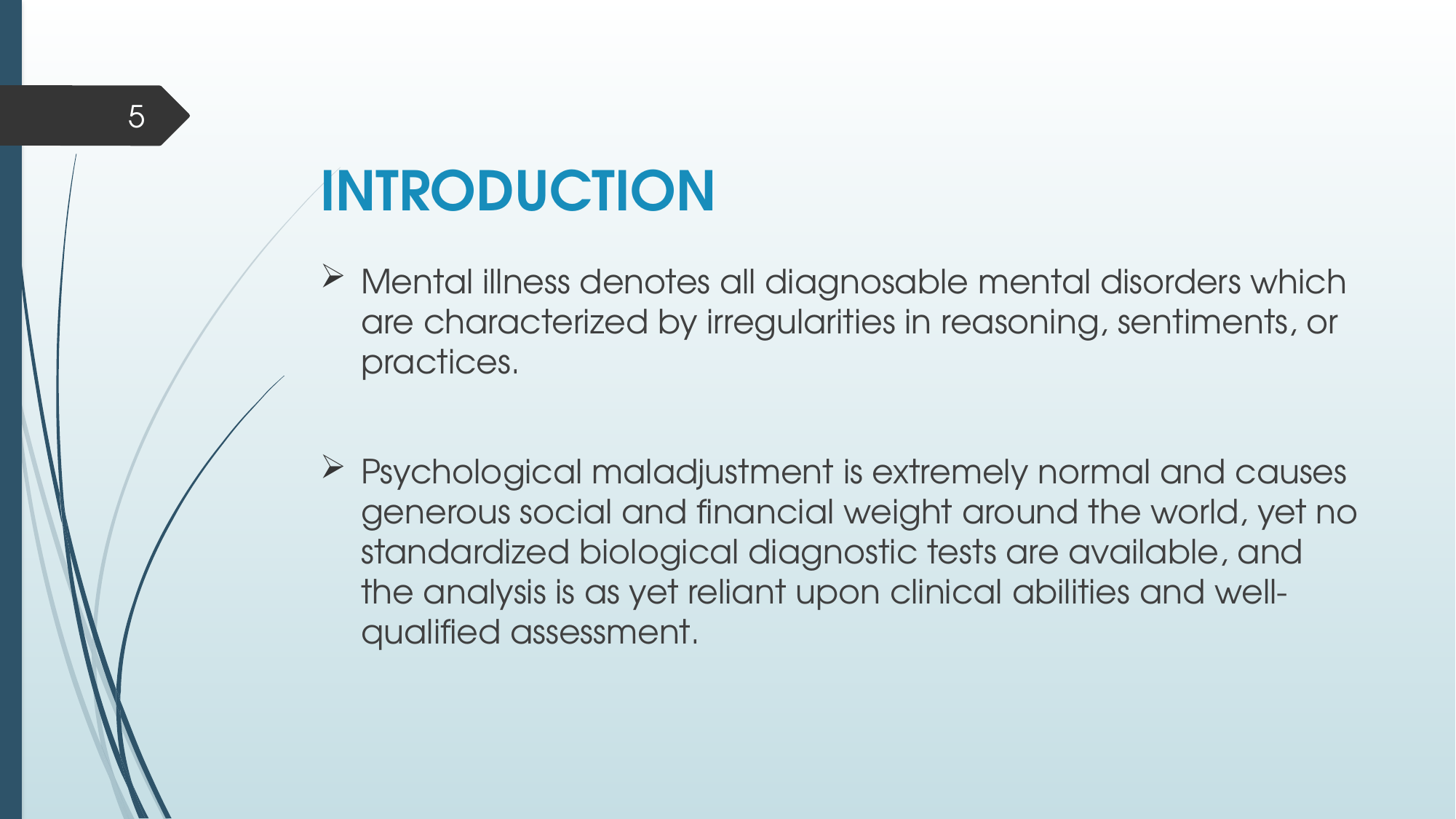

# INTRODUCTION
5
Mental illness denotes all diagnosable mental disorders which are characterized by irregularities in reasoning, sentiments, or practices.

Psychological maladjustment is extremely normal and causes generous social and financial weight around the world, yet no standardized biological diagnostic tests are available, and the analysis is as yet reliant upon clinical abilities and well-qualified assessment.